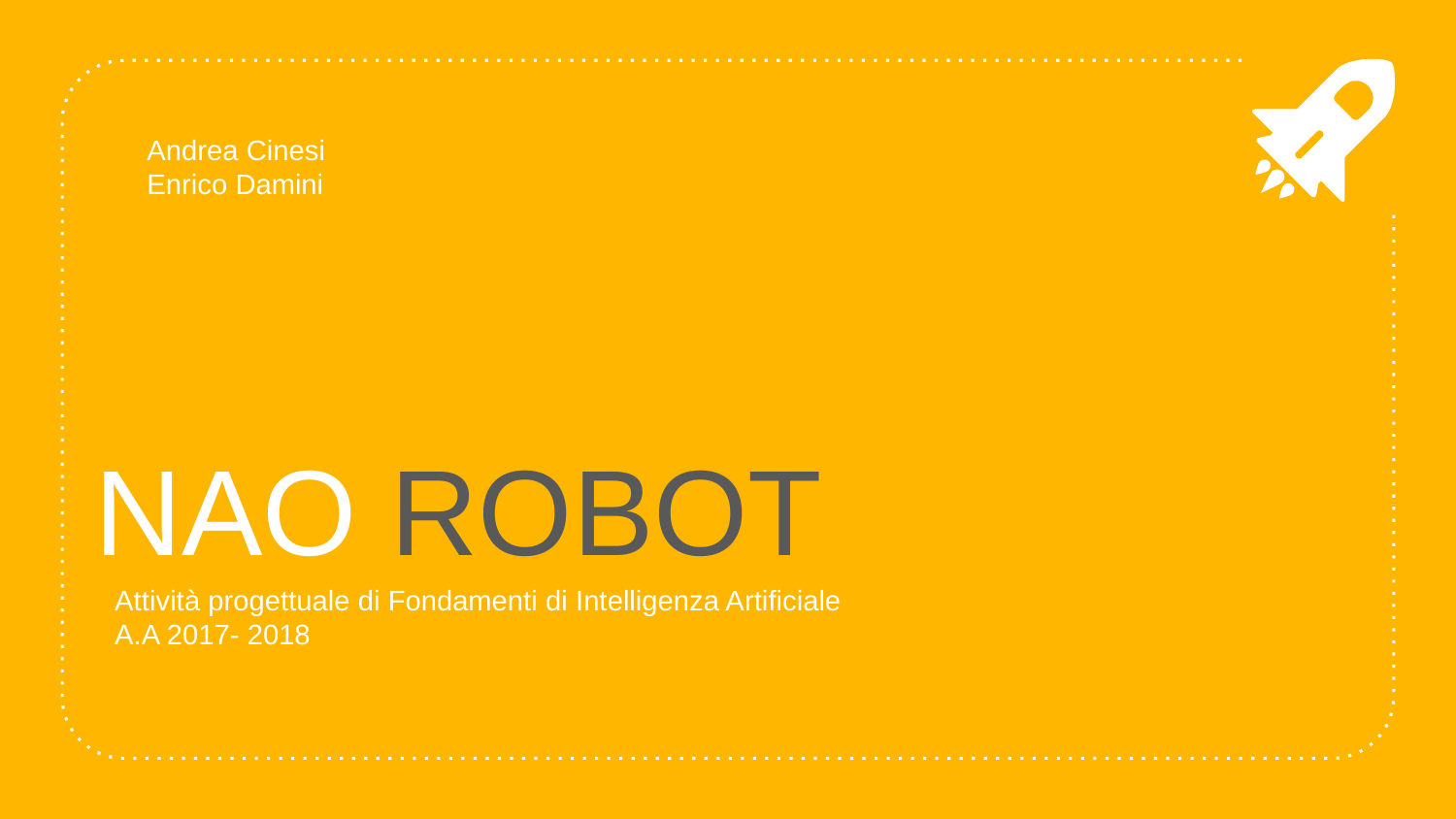

Andrea Cinesi
Enrico Damini
# NAO ROBOT
Attività progettuale di Fondamenti di Intelligenza Artificiale
A.A 2017- 2018